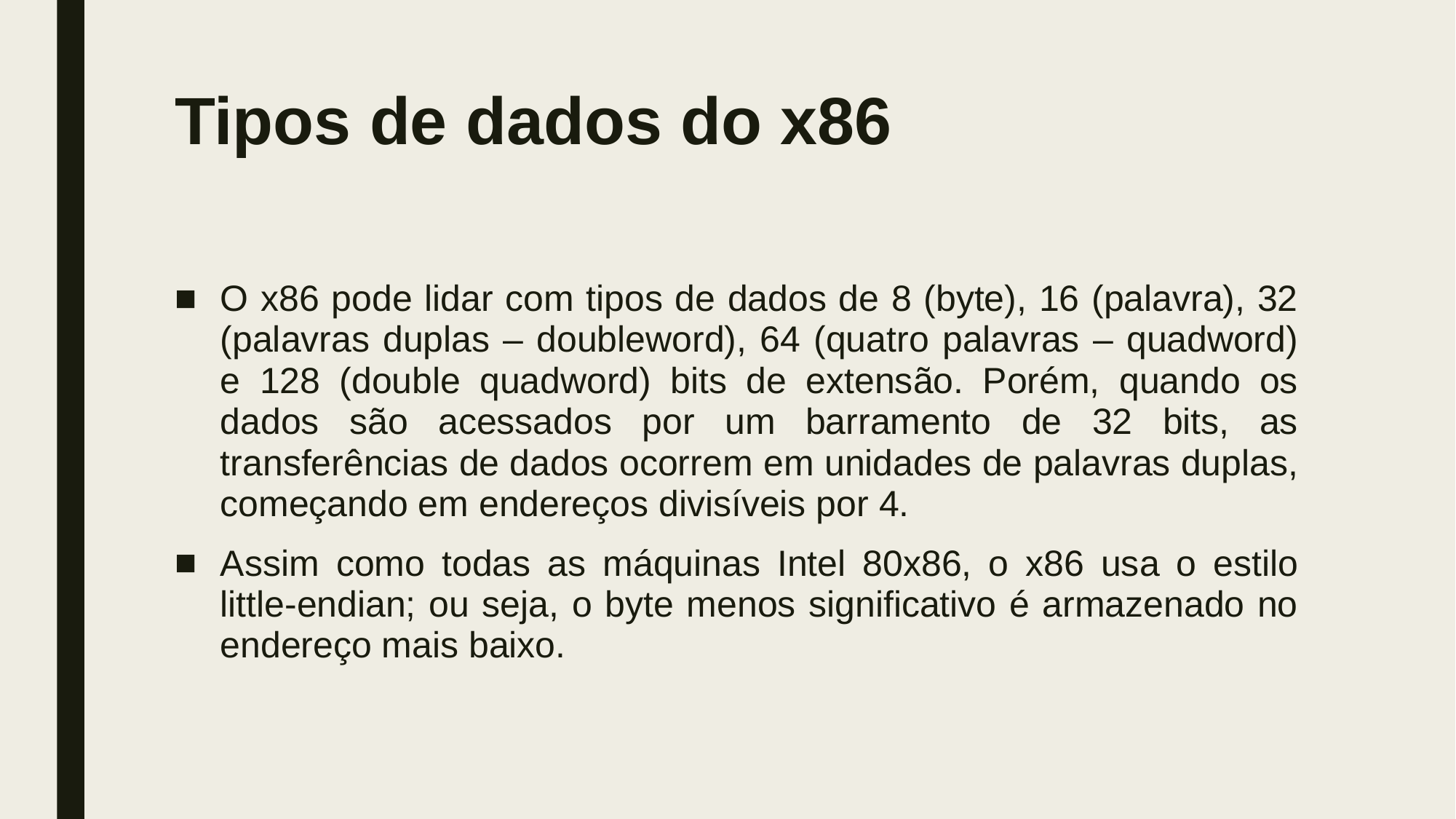

# Tipos de dados do x86
O x86 pode lidar com tipos de dados de 8 (byte), 16 (palavra), 32 (palavras duplas – doubleword), 64 (quatro palavras – quadword) e 128 (double quadword) bits de extensão. Porém, quando os dados são acessados por um barramento de 32 bits, as transferências de dados ocorrem em unidades de palavras duplas, começando em endereços divisíveis por 4.
Assim como todas as máquinas Intel 80x86, o x86 usa o estilo little-endian; ou seja, o byte menos significativo é armazenado no endereço mais baixo.